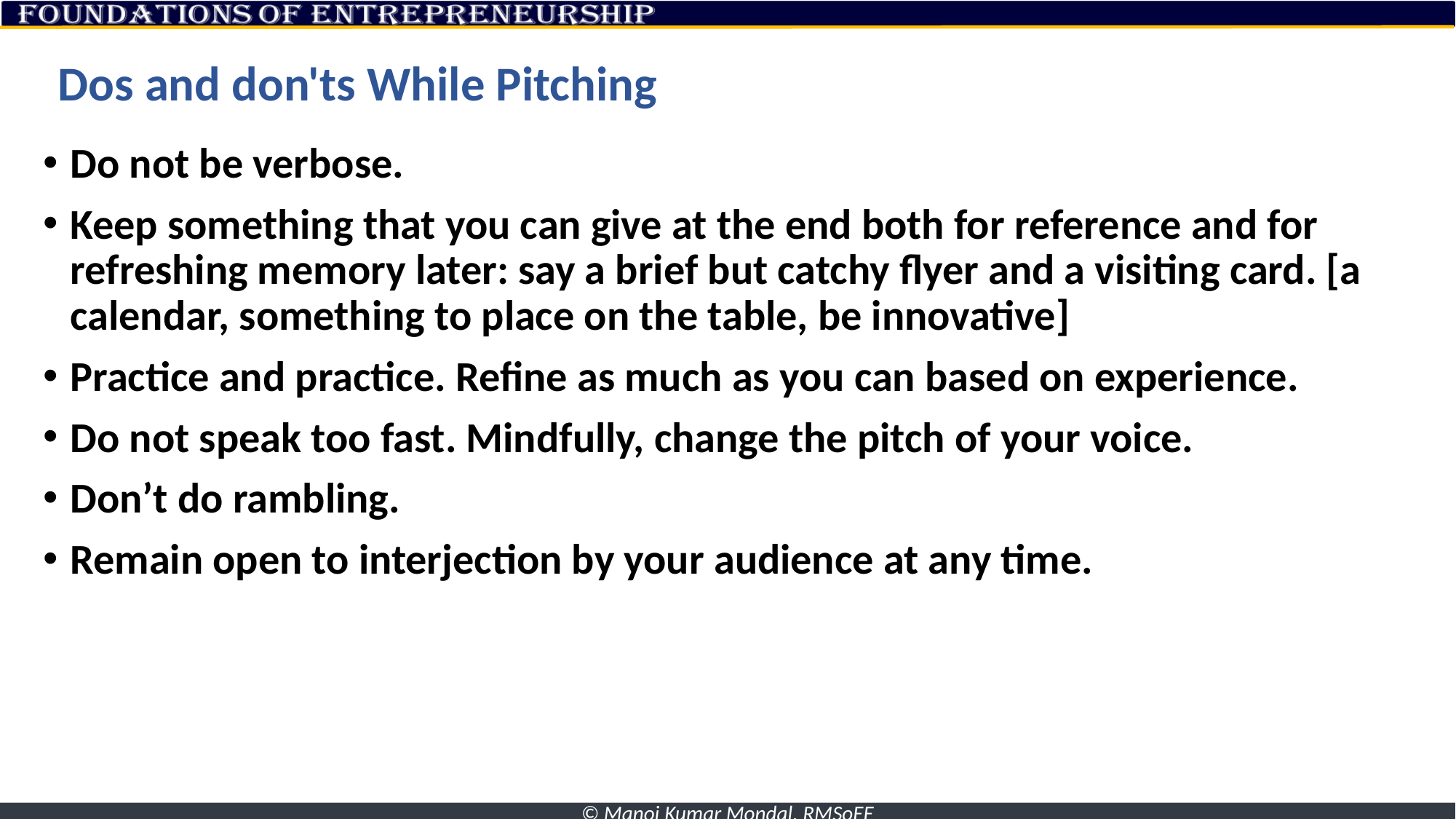

# Dos and don'ts While Pitching
Do not be verbose.
Keep something that you can give at the end both for reference and for refreshing memory later: say a brief but catchy flyer and a visiting card. [a calendar, something to place on the table, be innovative]
Practice and practice. Refine as much as you can based on experience.
Do not speak too fast. Mindfully, change the pitch of your voice.
Don’t do rambling.
Remain open to interjection by your audience at any time.